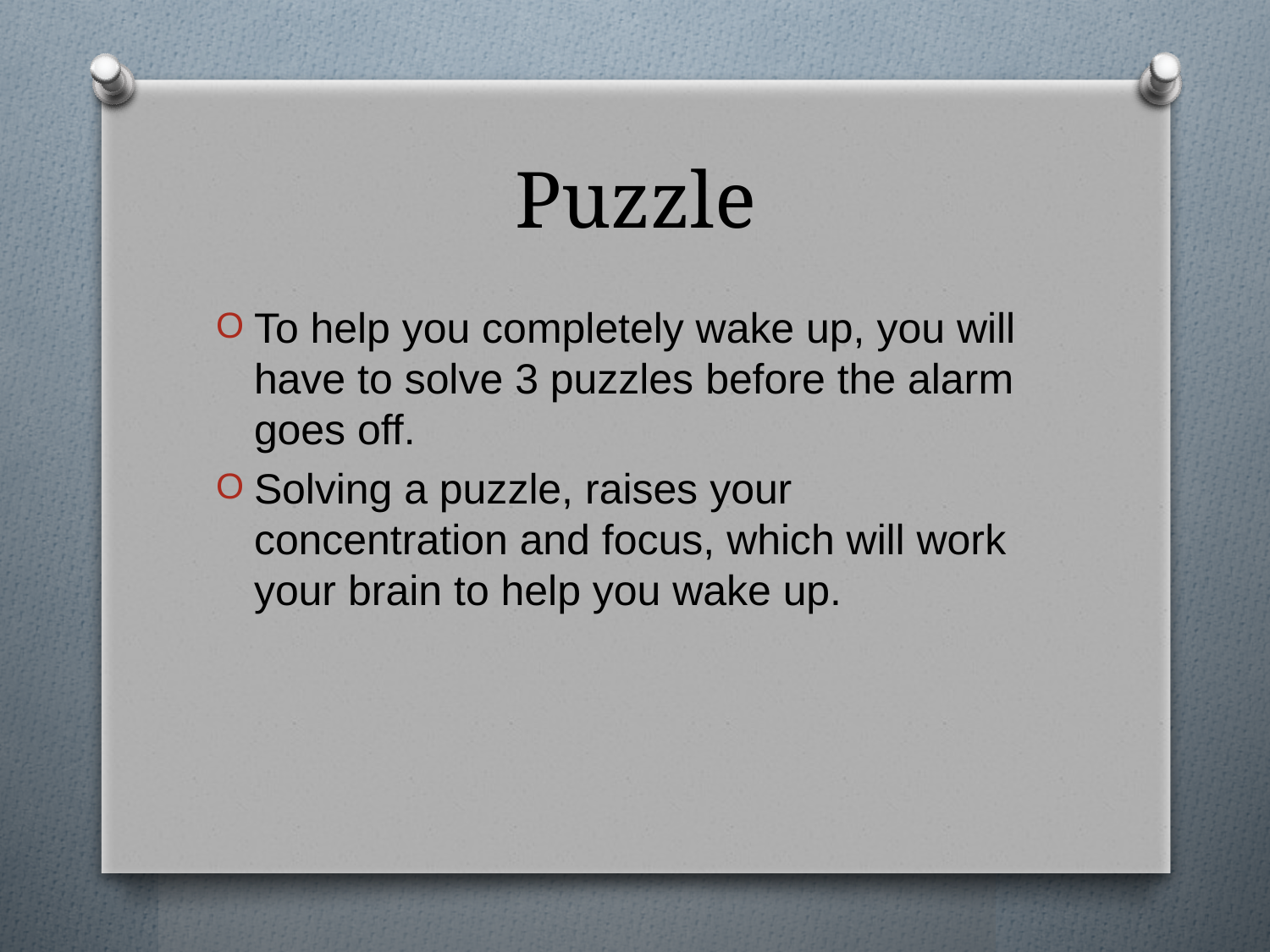

# Puzzle
To help you completely wake up, you will have to solve 3 puzzles before the alarm goes off.
Solving a puzzle, raises your concentration and focus, which will work your brain to help you wake up.